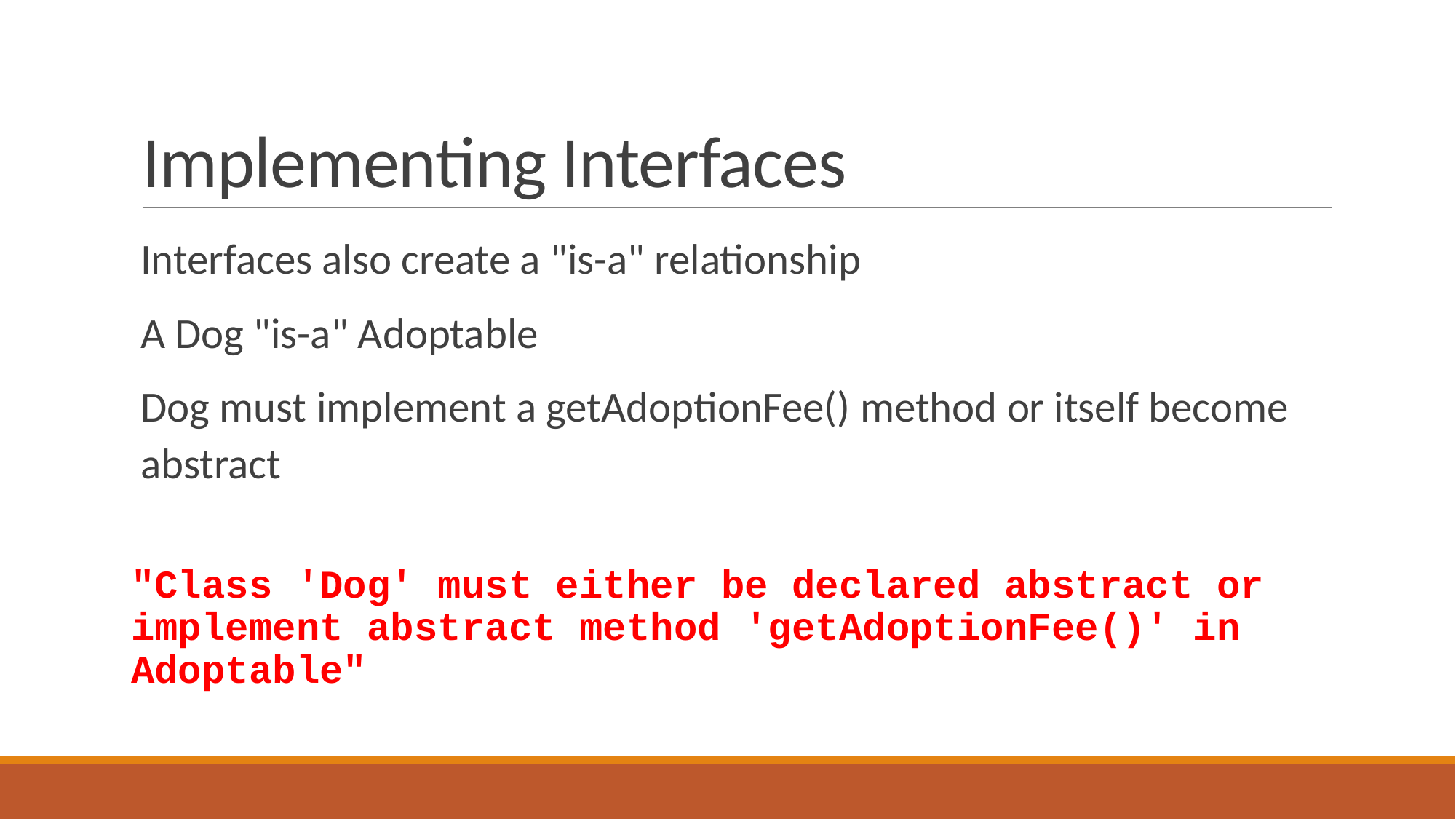

# Implementing Interfaces
Interfaces also create a "is-a" relationship
A Dog "is-a" Adoptable
Dog must implement a getAdoptionFee() method or itself become abstract

"Class 'Dog' must either be declared abstract or implement abstract method 'getAdoptionFee()' in Adoptable"